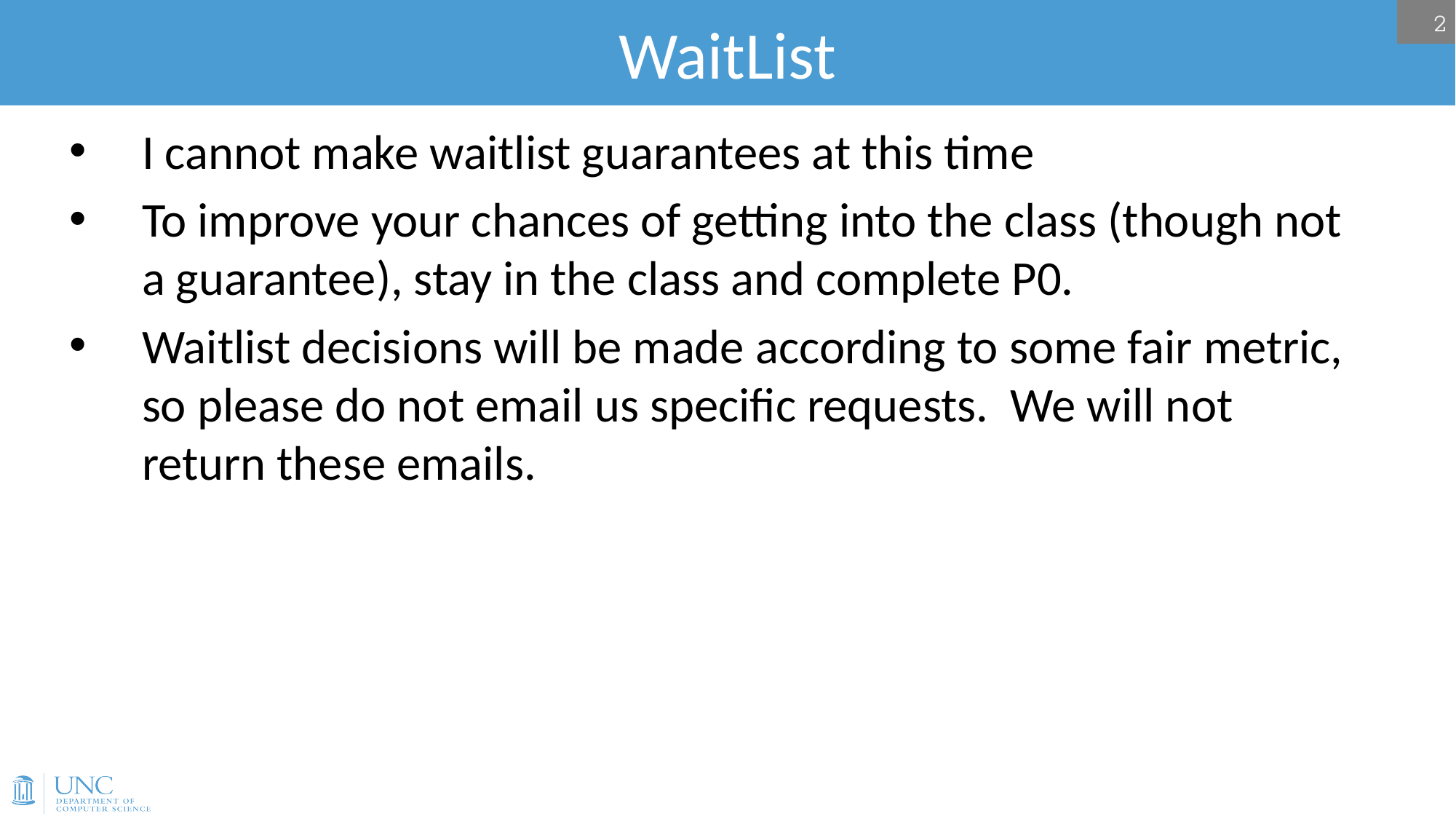

# WaitList
2
I cannot make waitlist guarantees at this time
To improve your chances of getting into the class (though not a guarantee), stay in the class and complete P0.
Waitlist decisions will be made according to some fair metric, so please do not email us specific requests.  We will not return these emails.